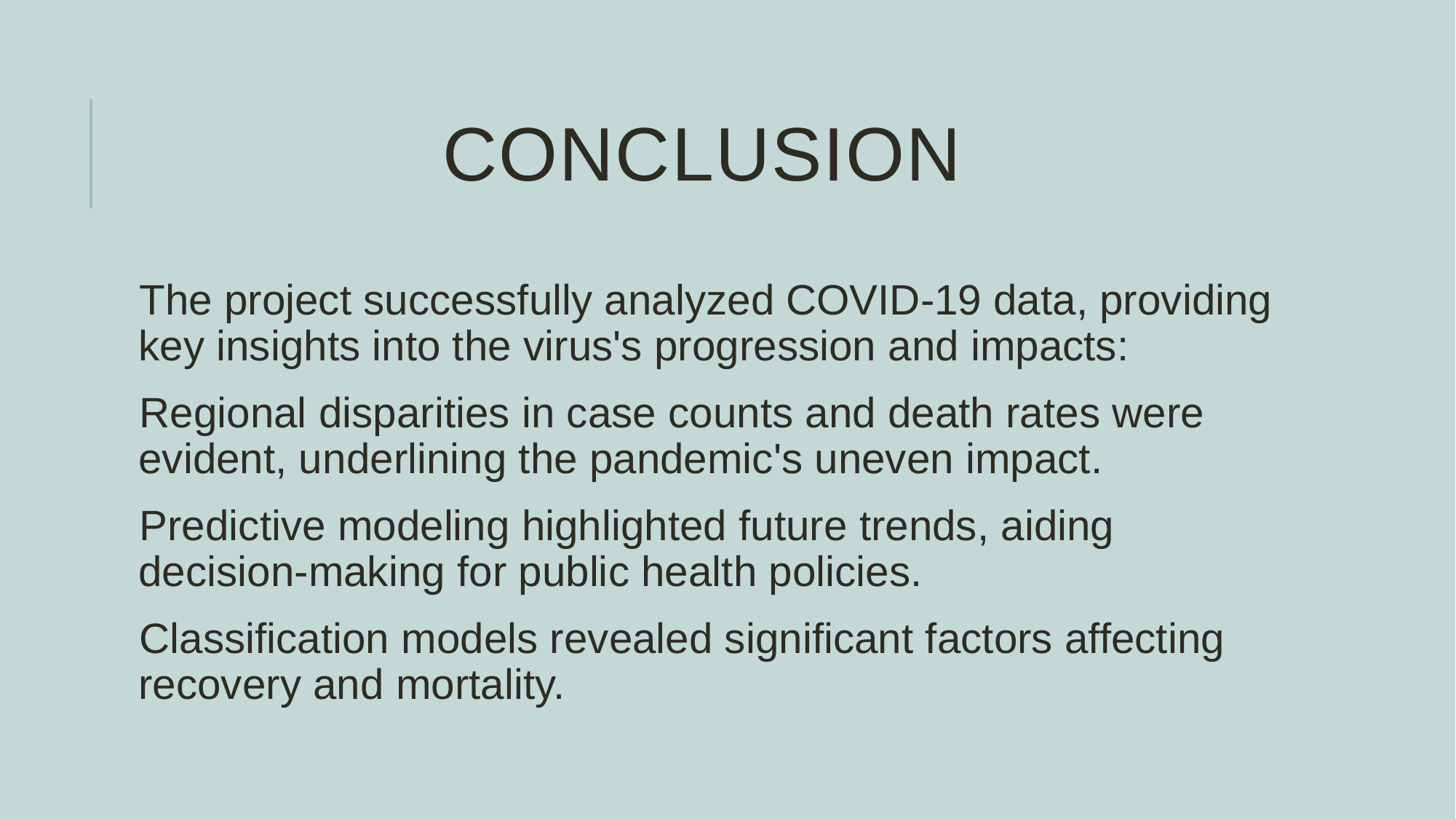

# CONCLUSION
The project successfully analyzed COVID-19 data, providing key insights into the virus's progression and impacts:
Regional disparities in case counts and death rates were evident, underlining the pandemic's uneven impact.
Predictive modeling highlighted future trends, aiding decision-making for public health policies.
Classification models revealed significant factors affecting recovery and mortality.